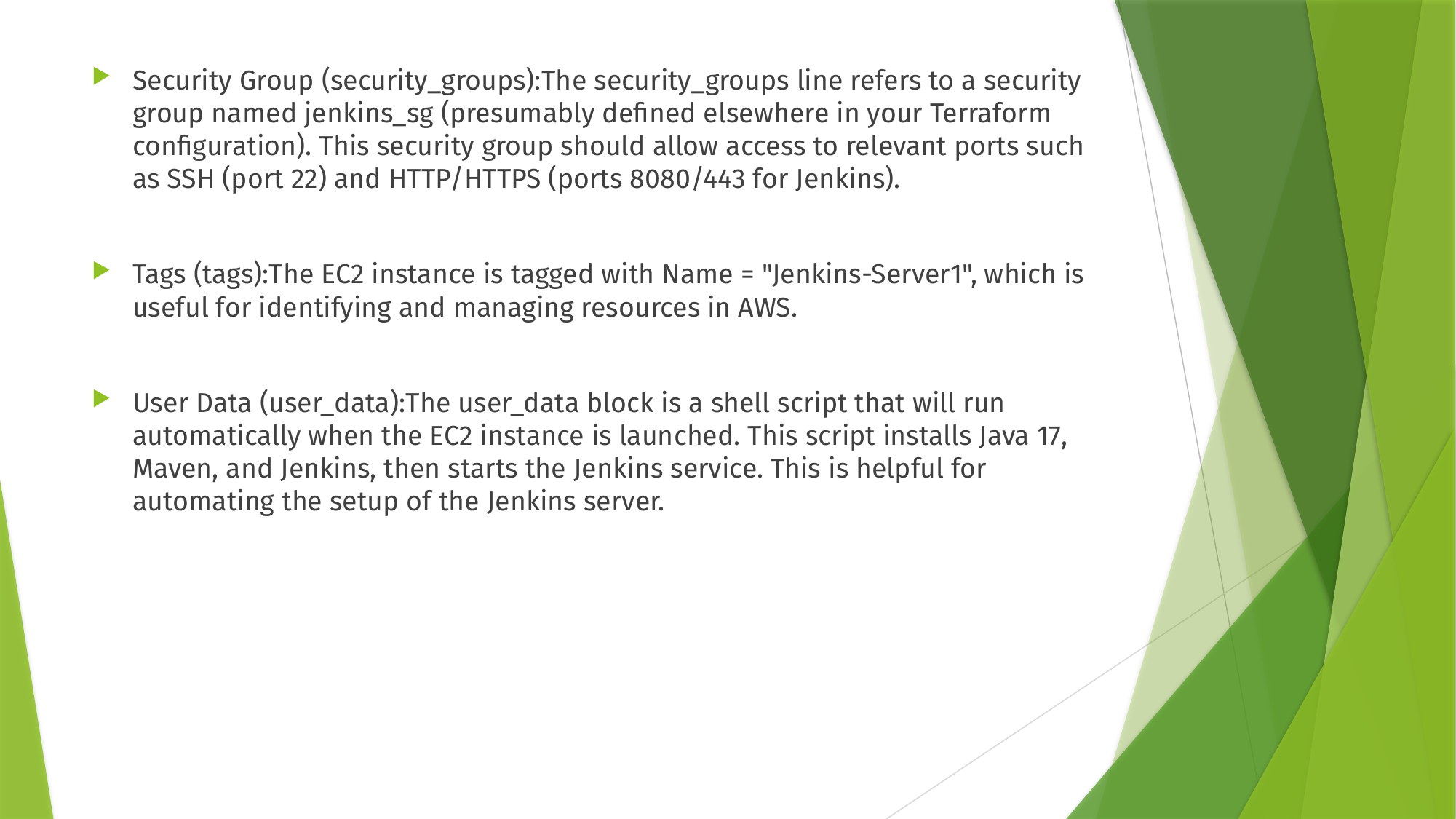

Security Group (security_groups):The security_groups line refers to a security group named jenkins_sg (presumably defined elsewhere in your Terraform configuration). This security group should allow access to relevant ports such as SSH (port 22) and HTTP/HTTPS (ports 8080/443 for Jenkins).

Tags (tags):The EC2 instance is tagged with Name = "Jenkins-Server1", which is useful for identifying and managing resources in AWS.

User Data (user_data):The user_data block is a shell script that will run automatically when the EC2 instance is launched. This script installs Java 17, Maven, and Jenkins, then starts the Jenkins service. This is helpful for automating the setup of the Jenkins server.